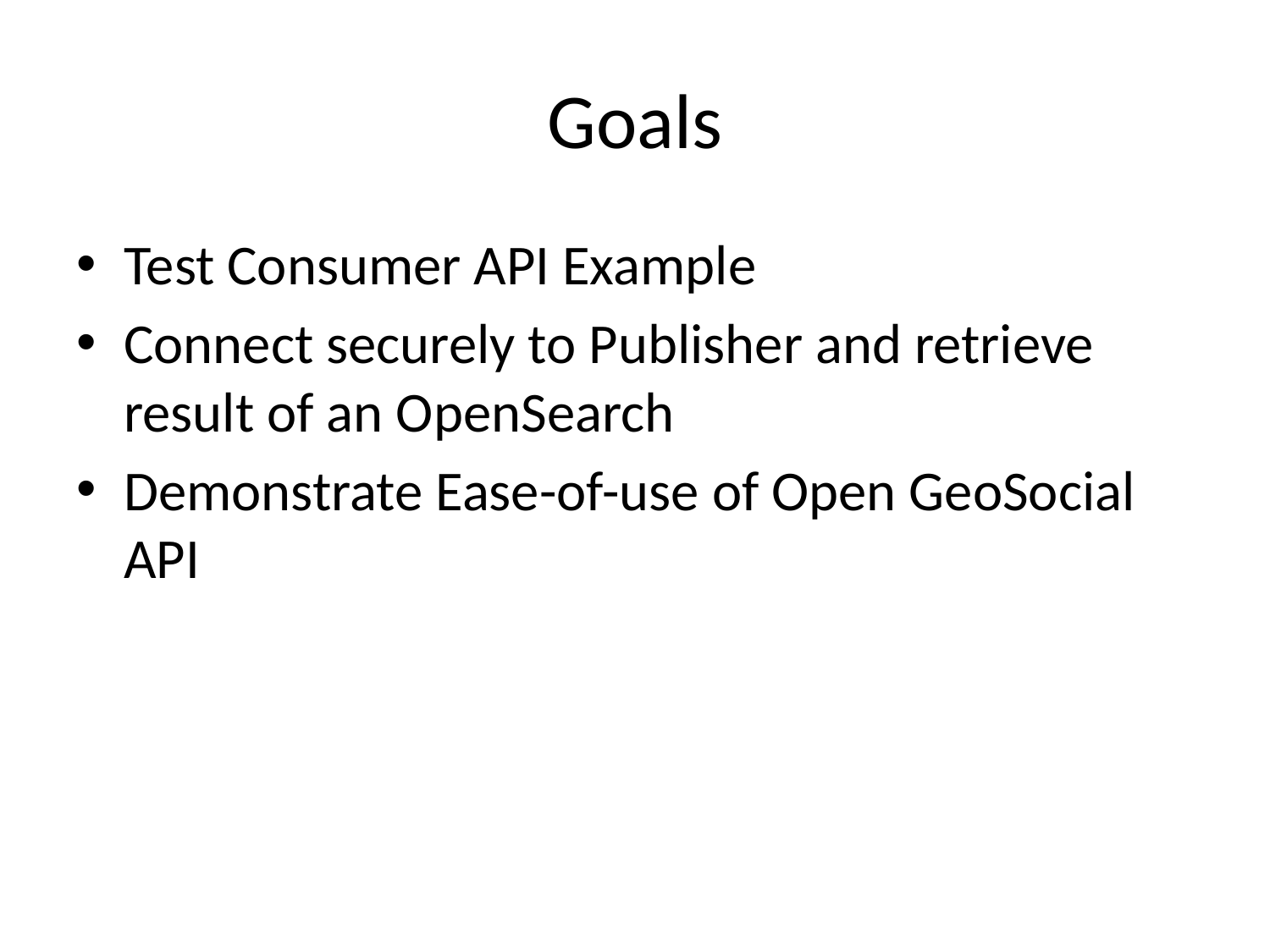

# Goals
Test Consumer API Example
Connect securely to Publisher and retrieve result of an OpenSearch
Demonstrate Ease-of-use of Open GeoSocial API